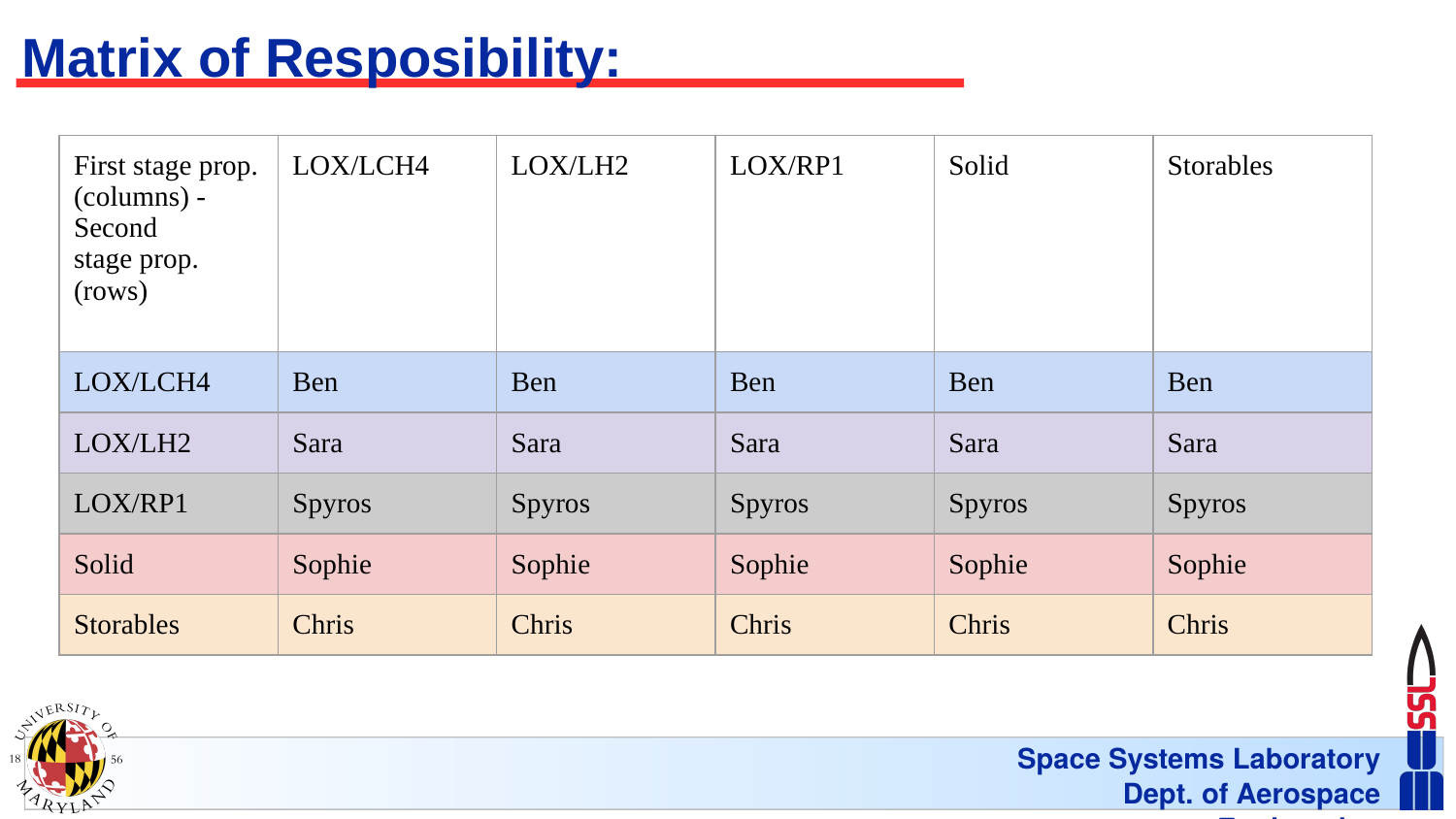

# Matrix of Resposibility:
| First stage prop. (columns) - Second stage prop. (rows) | LOX/LCH4 | LOX/LH2 | LOX/RP1 | Solid | Storables |
| --- | --- | --- | --- | --- | --- |
| LOX/LCH4 | Ben | Ben | Ben | Ben | Ben |
| LOX/LH2 | Sara | Sara | Sara | Sara | Sara |
| LOX/RP1 | Spyros | Spyros | Spyros | Spyros | Spyros |
| Solid | Sophie | Sophie | Sophie | Sophie | Sophie |
| Storables | Chris | Chris | Chris | Chris | Chris |